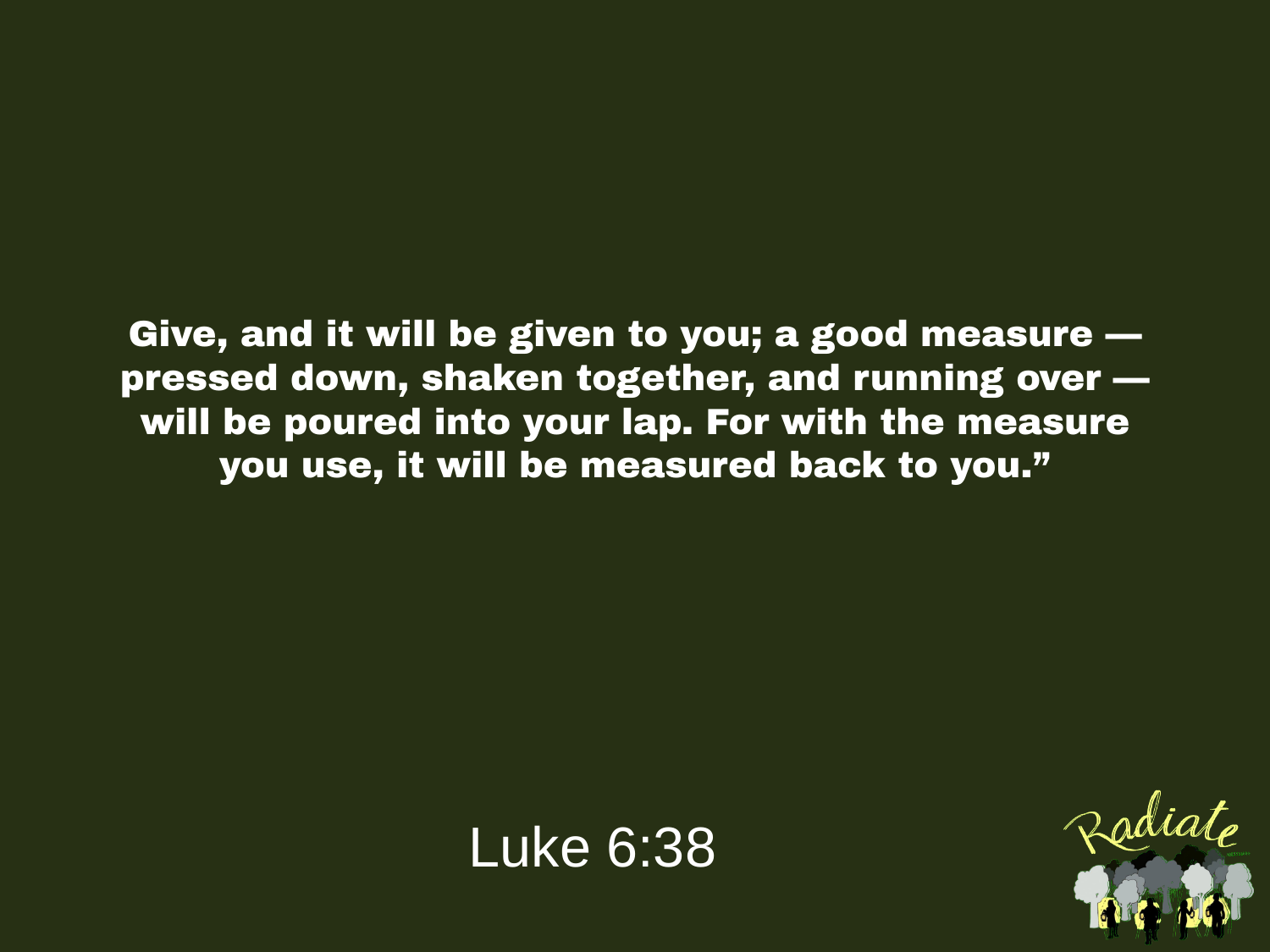

# Give, and it will be given to you; a good measure — pressed down, shaken together, and running over — will be poured into your lap. For with the measure you use, it will be measured back to you.”
Luke 6:38